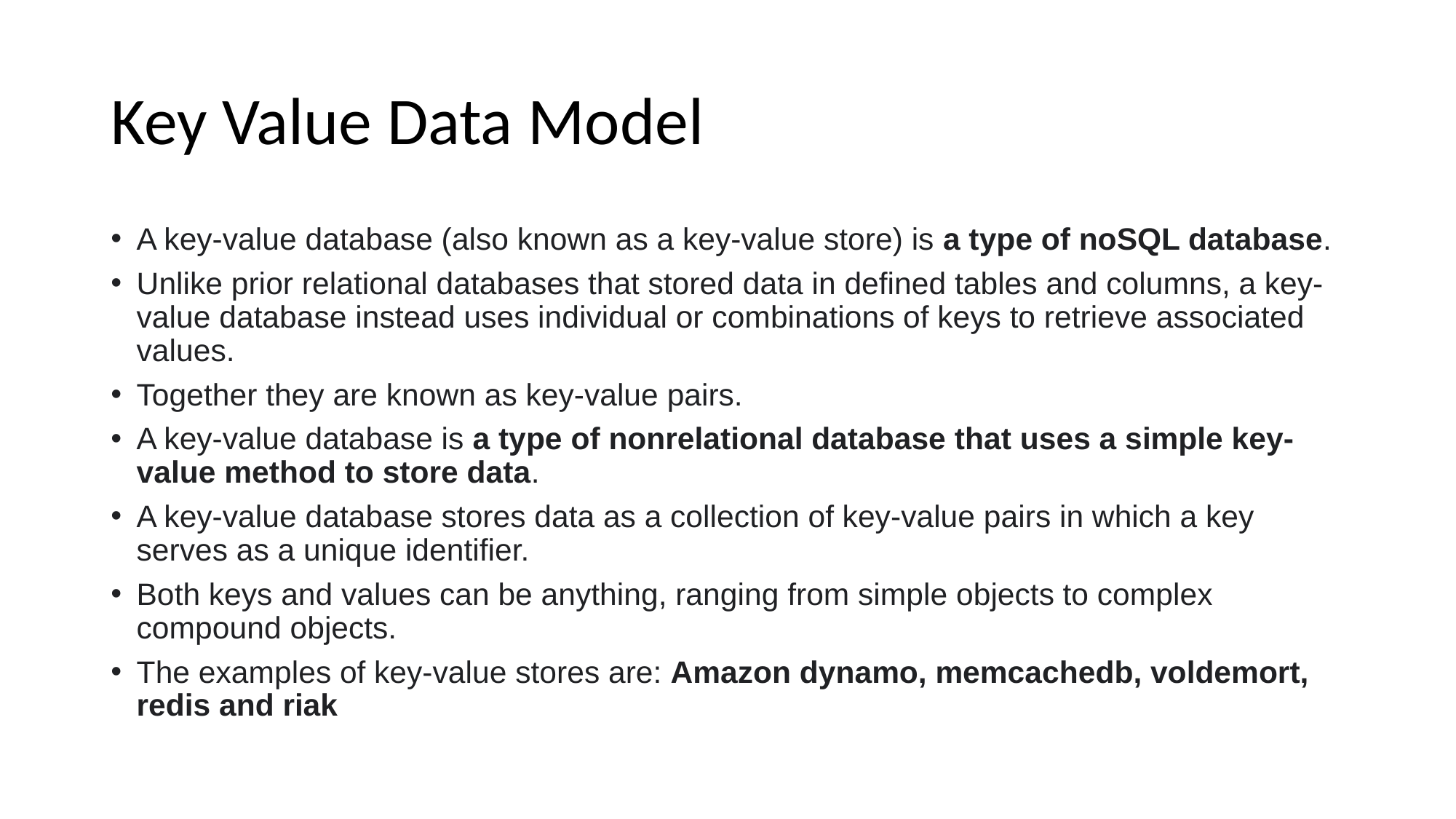

# Key Value Data Model
A key-value database (also known as a key-value store) is a type of noSQL database.
Unlike prior relational databases that stored data in defined tables and columns, a key-value database instead uses individual or combinations of keys to retrieve associated values.
Together they are known as key-value pairs.
A key-value database is a type of nonrelational database that uses a simple key-value method to store data.
A key-value database stores data as a collection of key-value pairs in which a key serves as a unique identifier.
Both keys and values can be anything, ranging from simple objects to complex compound objects.
The examples of key-value stores are: Amazon dynamo, memcachedb, voldemort, redis and riak